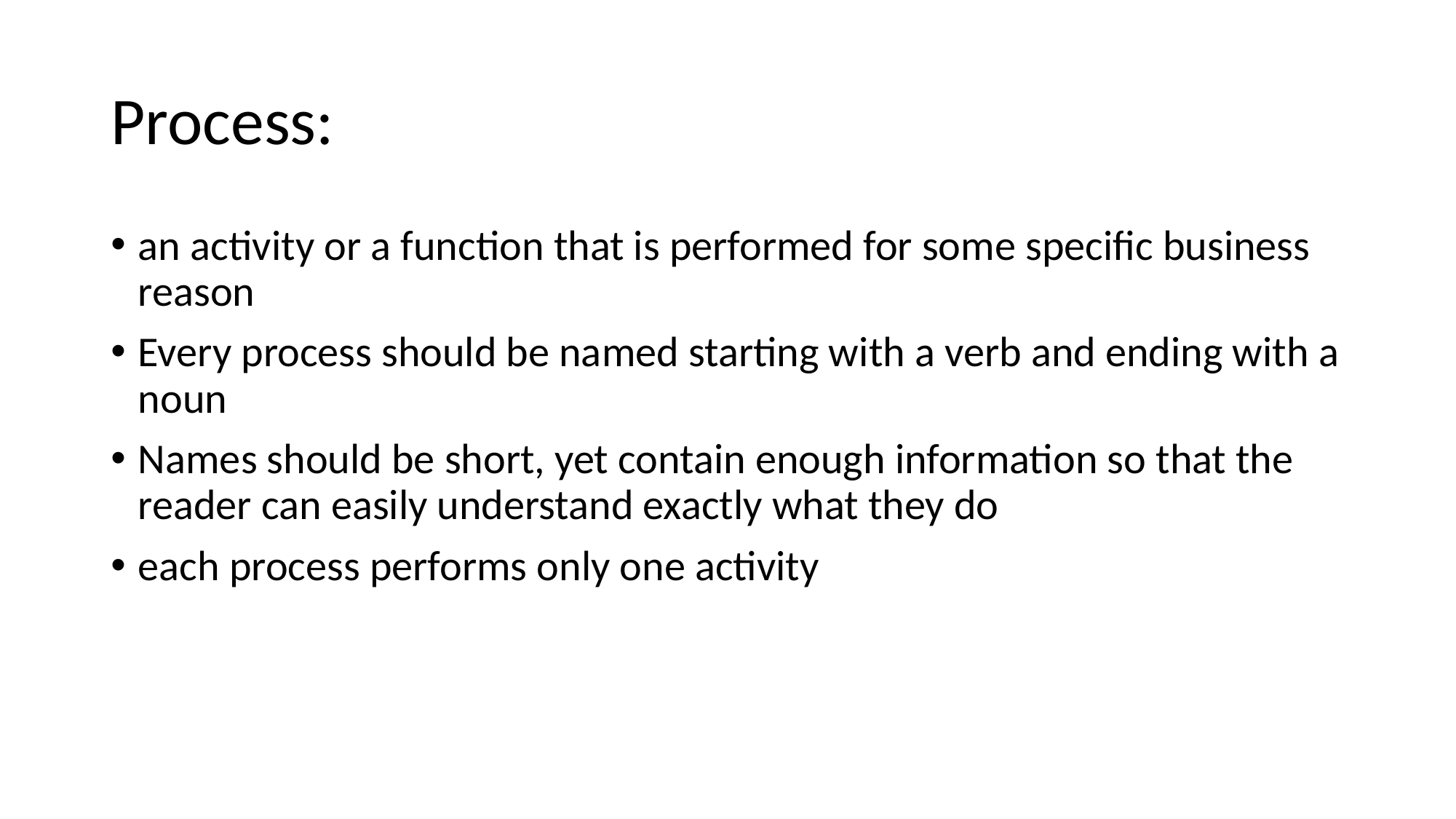

# Process:
an activity or a function that is performed for some specific business reason
Every process should be named starting with a verb and ending with a noun
Names should be short, yet contain enough information so that the reader can easily understand exactly what they do
each process performs only one activity